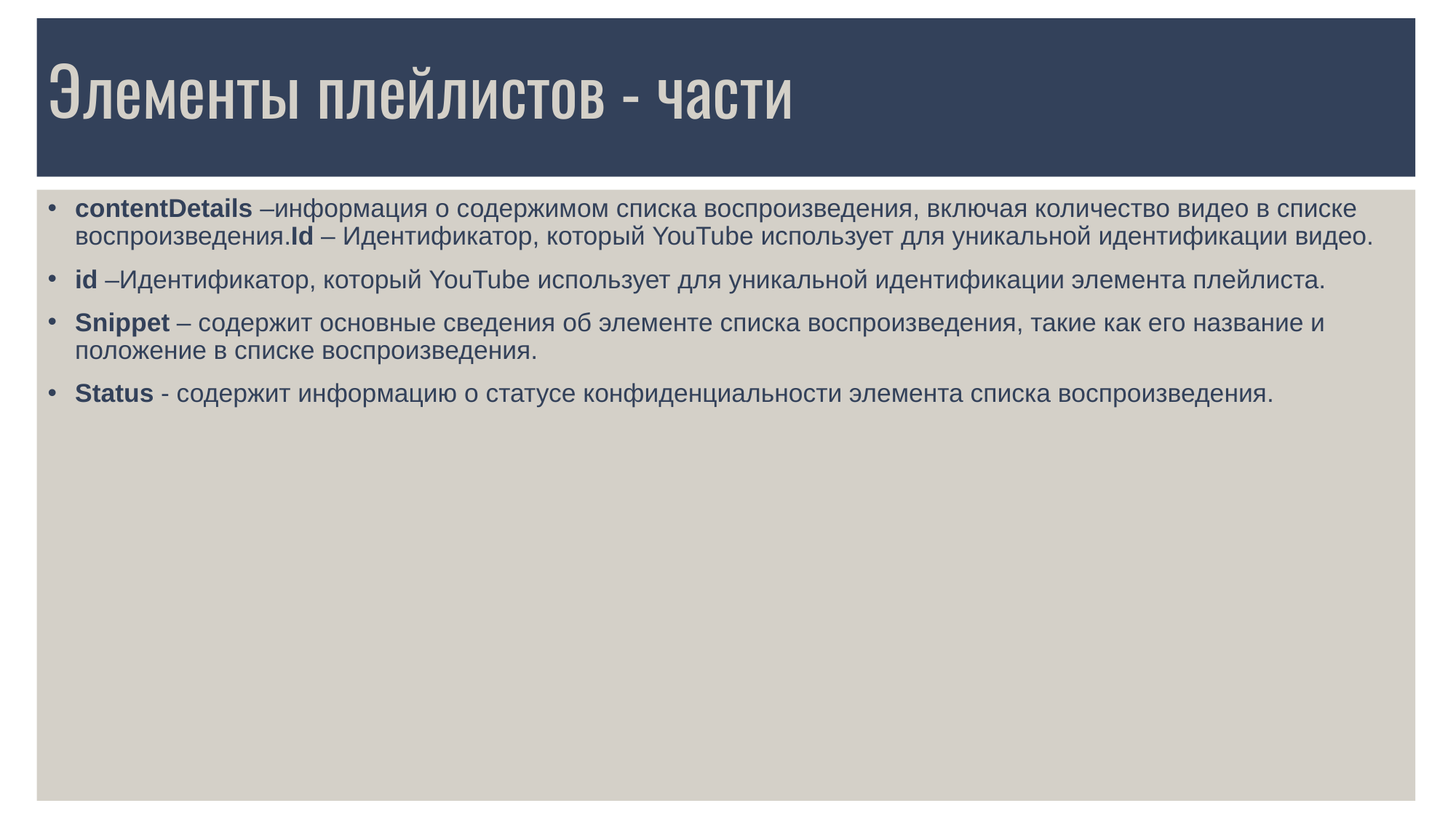

# Элементы плейлистов - части
contentDetails –информация о содержимом списка воспроизведения, включая количество видео в списке воспроизведения.Id – Идентификатор, который YouTube использует для уникальной идентификации видео.
id –Идентификатор, который YouTube использует для уникальной идентификации элемента плейлиста.
Snippet – содержит основные сведения об элементе списка воспроизведения, такие как его название и положение в списке воспроизведения.
Status - содержит информацию о статусе конфиденциальности элемента списка воспроизведения.